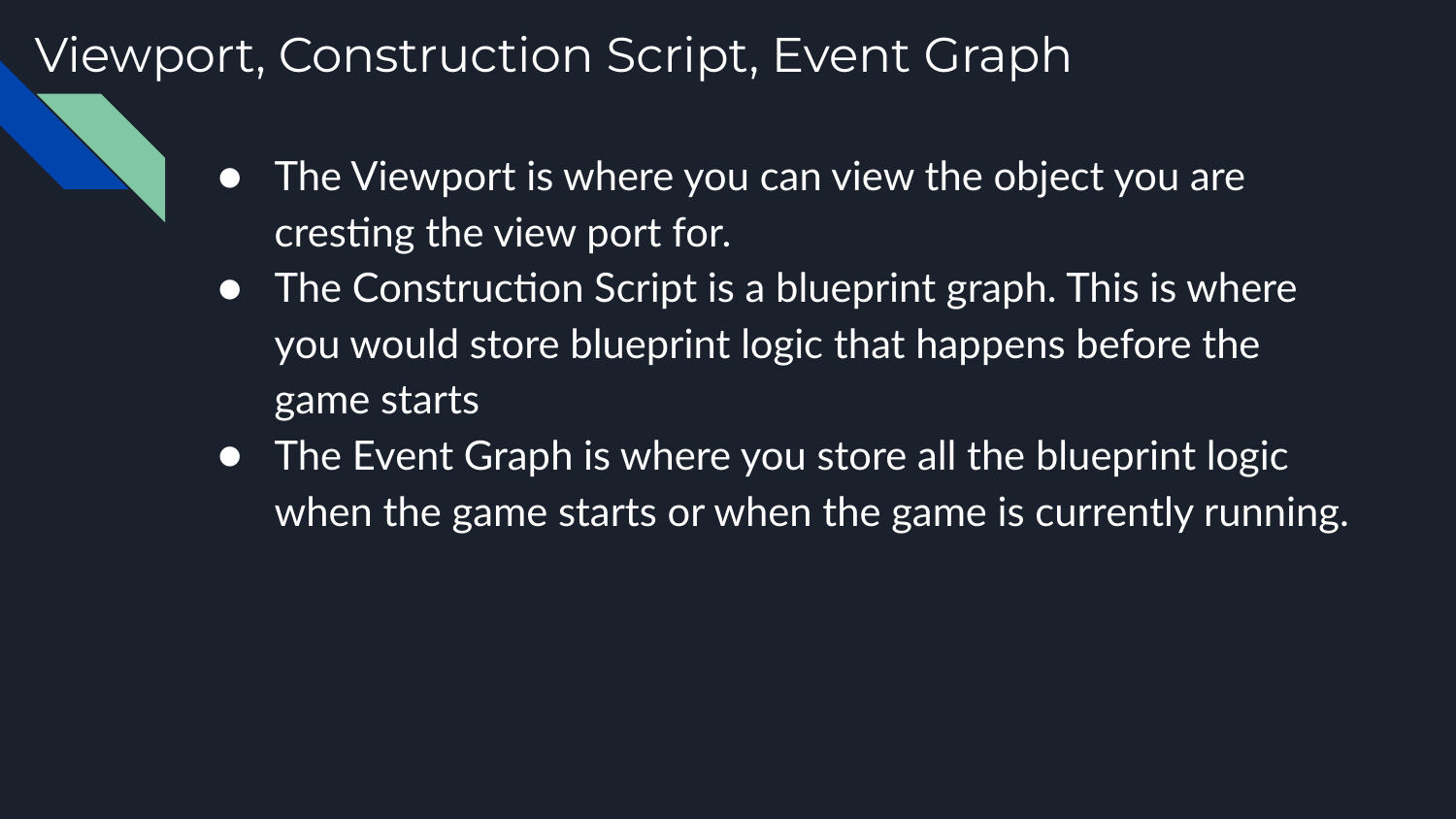

# Viewport, Construction Script, Event Graph
The Viewport is where you can view the object you are cresting the view port for.
The Construction Script is a blueprint graph. This is where you would store blueprint logic that happens before the game starts
The Event Graph is where you store all the blueprint logic when the game starts or when the game is currently running.